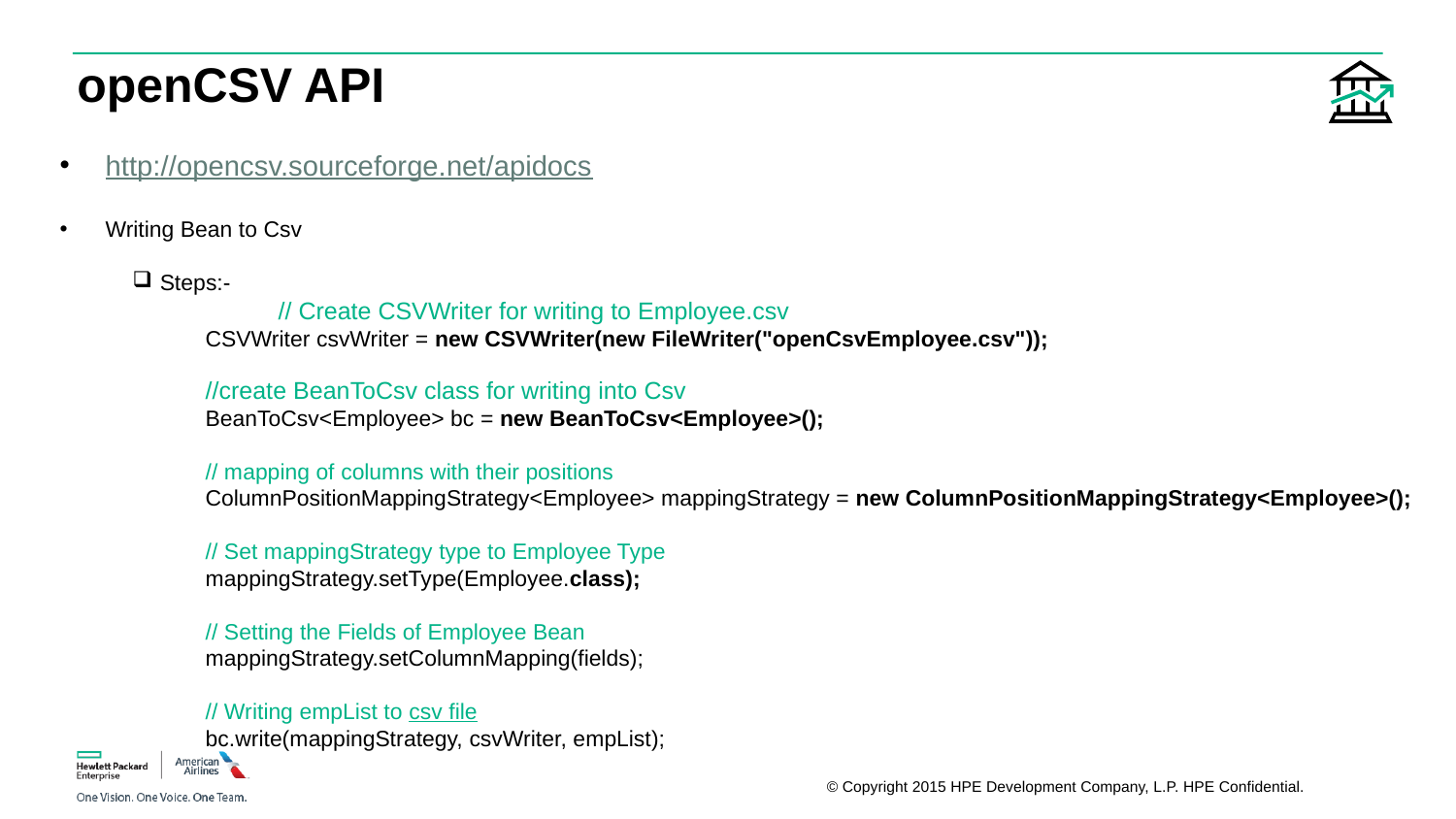

# openCSV API
http://opencsv.sourceforge.net/apidocs

Writing Bean to Csv

Steps:-
	// Create CSVWriter for writing to Employee.csv
CSVWriter csvWriter = new CSVWriter(new FileWriter("openCsvEmployee.csv"));

//create BeanToCsv class for writing into Csv
BeanToCsv<Employee> bc = new BeanToCsv<Employee>();

// mapping of columns with their positions
ColumnPositionMappingStrategy<Employee> mappingStrategy = new ColumnPositionMappingStrategy<Employee>();

// Set mappingStrategy type to Employee Type
mappingStrategy.setType(Employee.class);

// Setting the Fields of Employee Bean
mappingStrategy.setColumnMapping(fields);

// Writing empList to csv file
bc.write(mappingStrategy, csvWriter, empList);